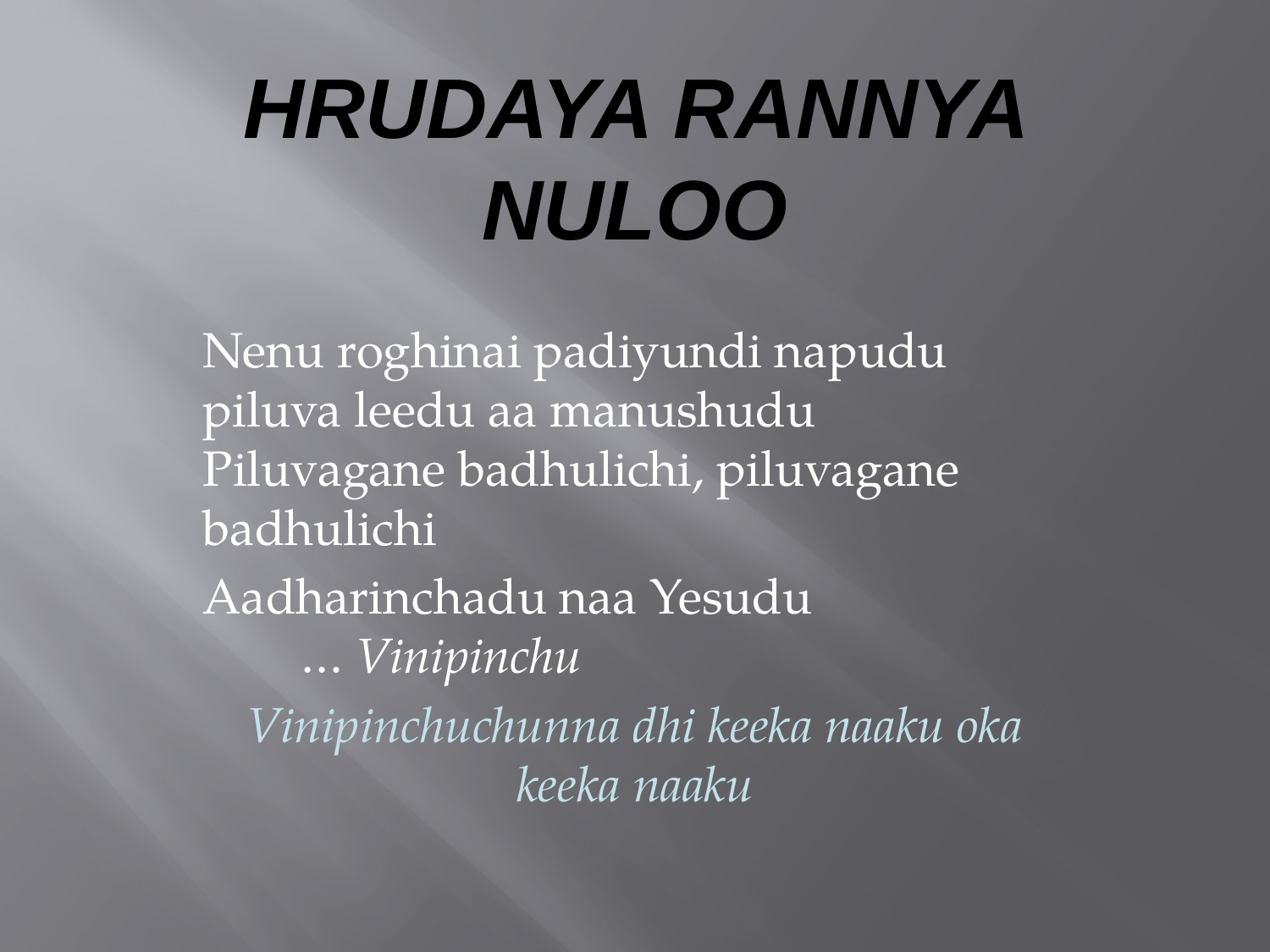

# Hrudaya rannya nuloo

Nenu roghinai padiyundi napudu piluva leedu aa manushudu 
Piluvagane badhulichi, piluvagane badhulichi
Aadharinchadu naa Yesudu                             … Vinipinchu
Vinipinchuchunna dhi keeka naaku oka keeka naaku